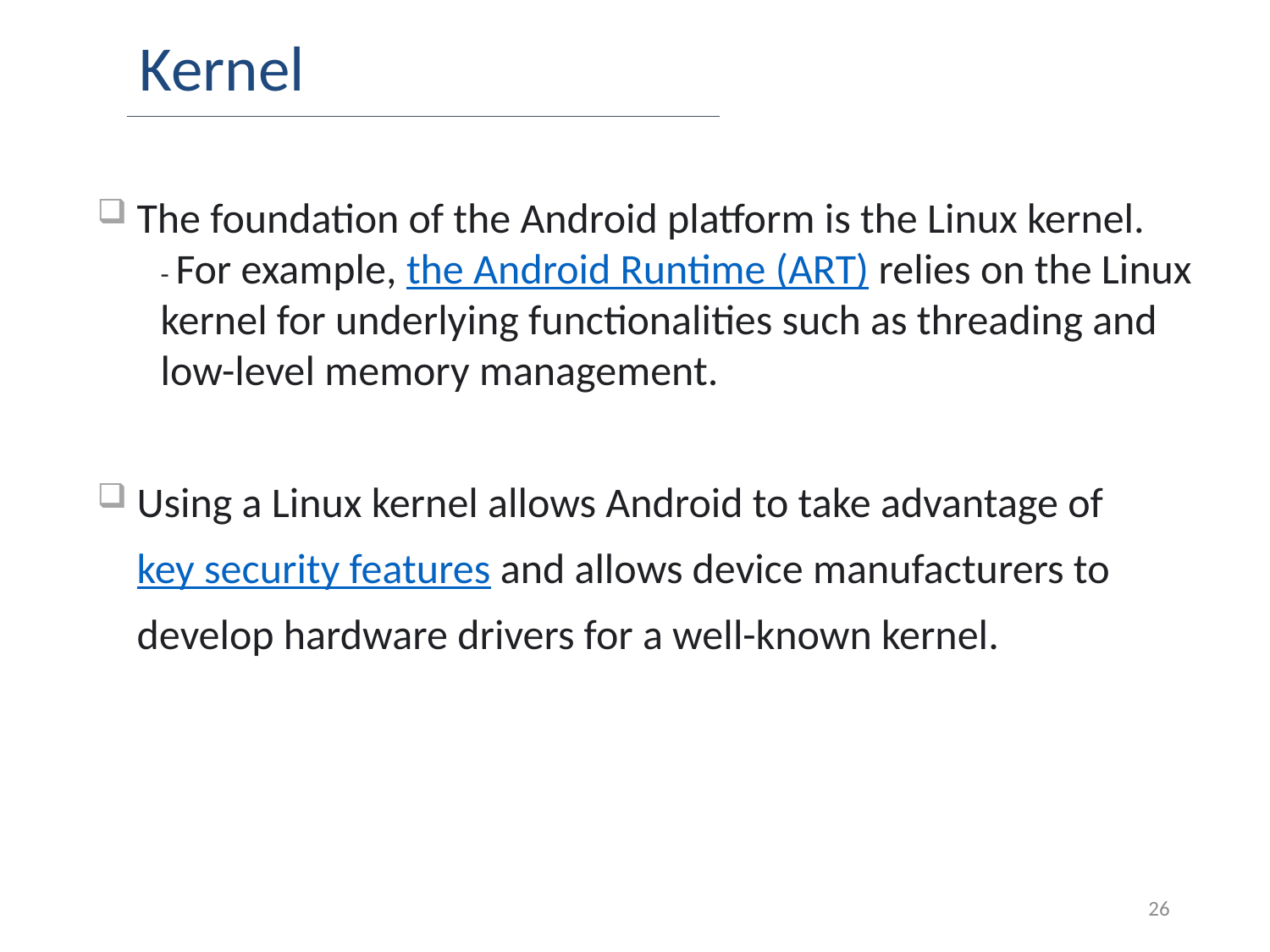

Kernel
The foundation of the Android platform is the Linux kernel.
- For example, the Android Runtime (ART) relies on the Linux kernel for underlying functionalities such as threading and low-level memory management.

Using a Linux kernel allows Android to take advantage of key security features and allows device manufacturers to develop hardware drivers for a well-known kernel.
26